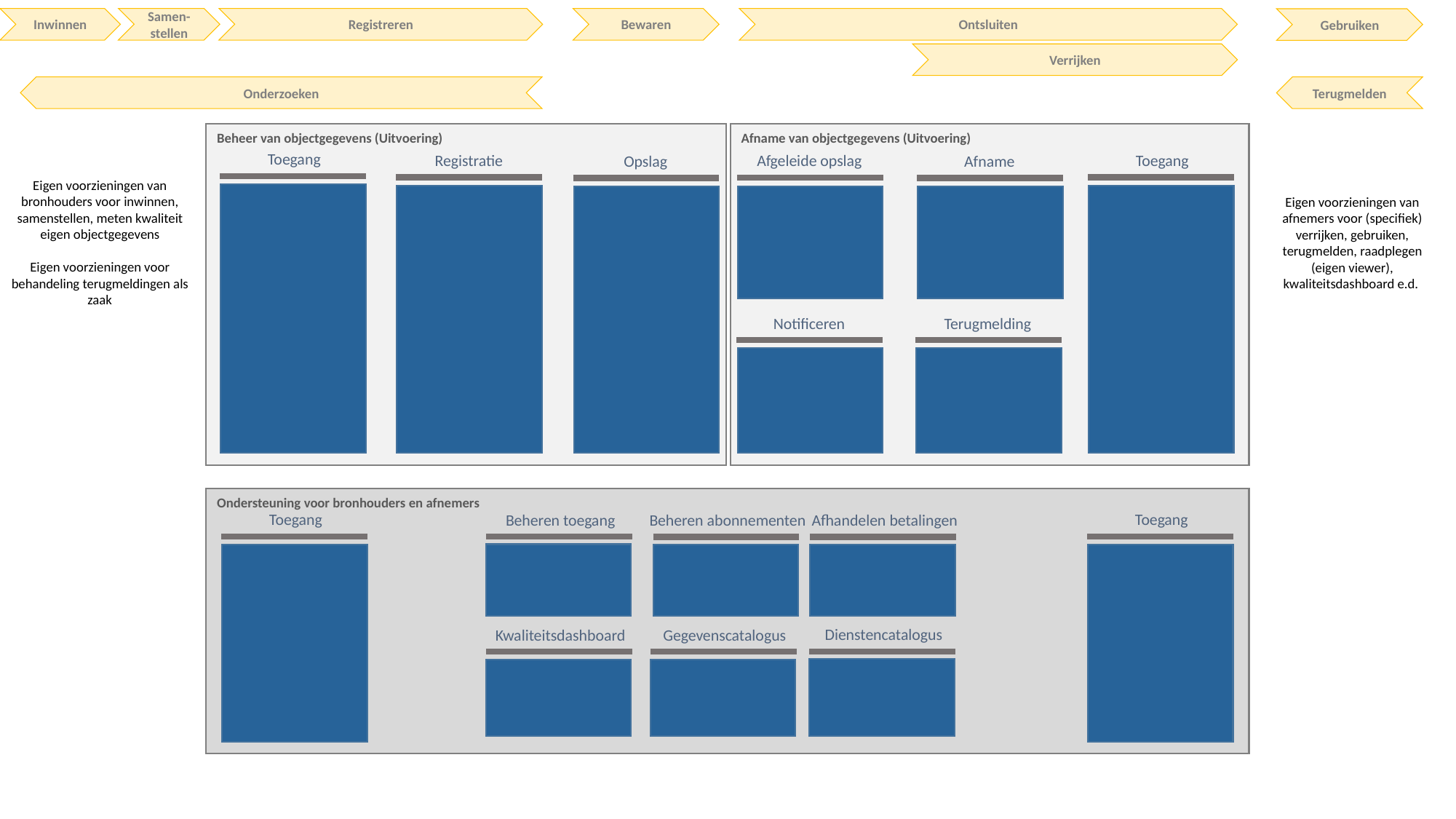

Inwinnen
Samen-stellen
Ontsluiten
Registreren
Bewaren
Gebruiken
Verrijken
Onderzoeken
Terugmelden
Beheer van objectgegevens (Uitvoering)
Afname van objectgegevens (Uitvoering)
Toegang

Registratie

Toegang

Afgeleide opslag

Opslag

Afname

Eigen voorzieningen van bronhouders voor inwinnen, samenstellen, meten kwaliteit eigen objectgegevens

Eigen voorzieningen voor behandeling terugmeldingen als zaak
Eigen voorzieningen van afnemers voor (specifiek) verrijken, gebruiken, terugmelden, raadplegen (eigen viewer), kwaliteitsdashboard e.d.
Notificeren

Terugmelding

Ondersteuning voor bronhouders en afnemers
Toegang

Toegang

Beheren toegang

Beheren abonnementen

Afhandelen betalingen
Dienstencatalogus

Kwaliteitsdashboard

Gegevenscatalogus